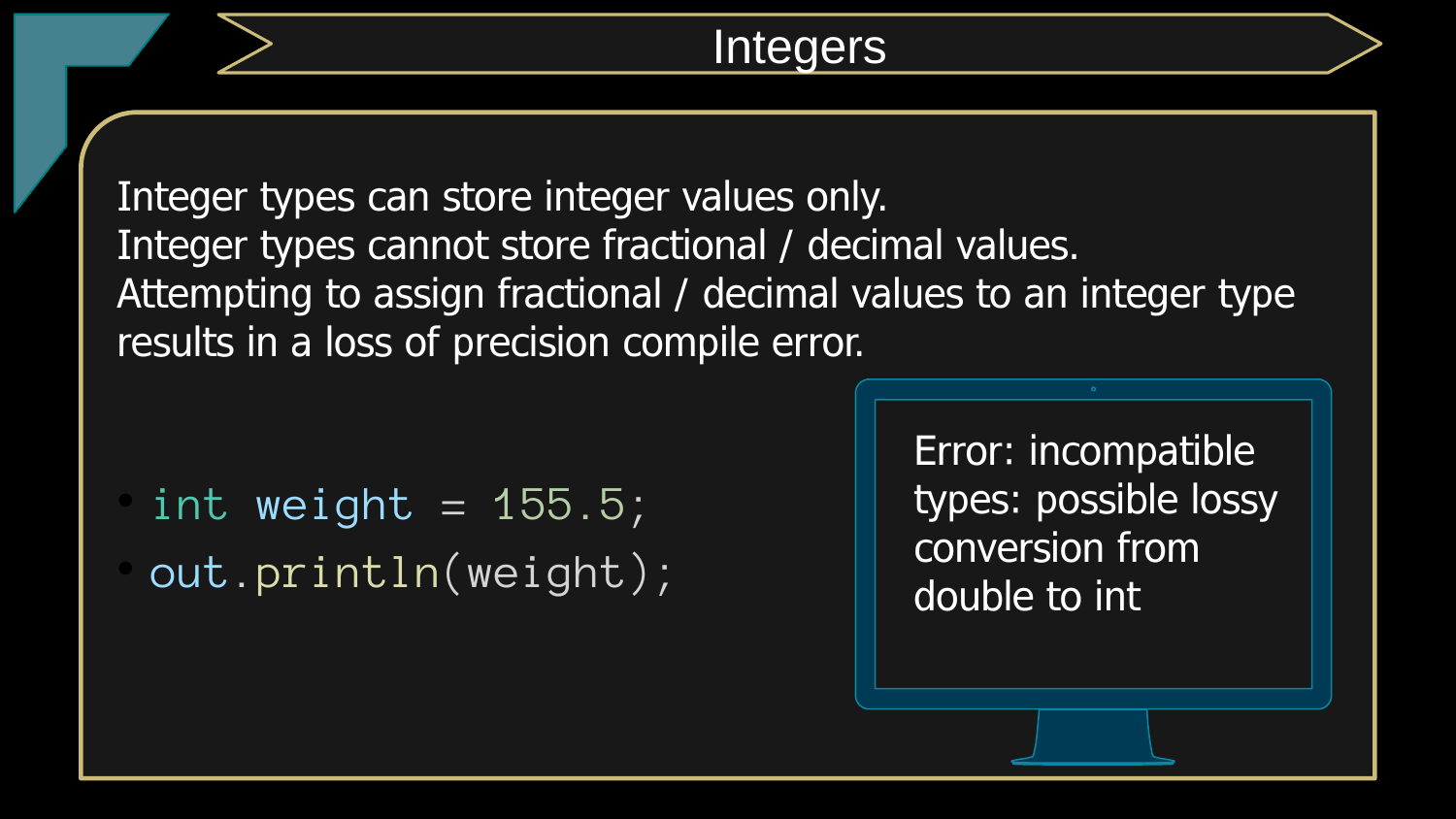

TClark
Integers

Integer types can store integer values only.
Integer types cannot store fractional / decimal values.
Attempting to assign fractional / decimal values to an integer type results in a loss of precision compile error.

int weight = 155.5;
out.println(weight);

Error: incompatible types: possible lossy conversion from double to int